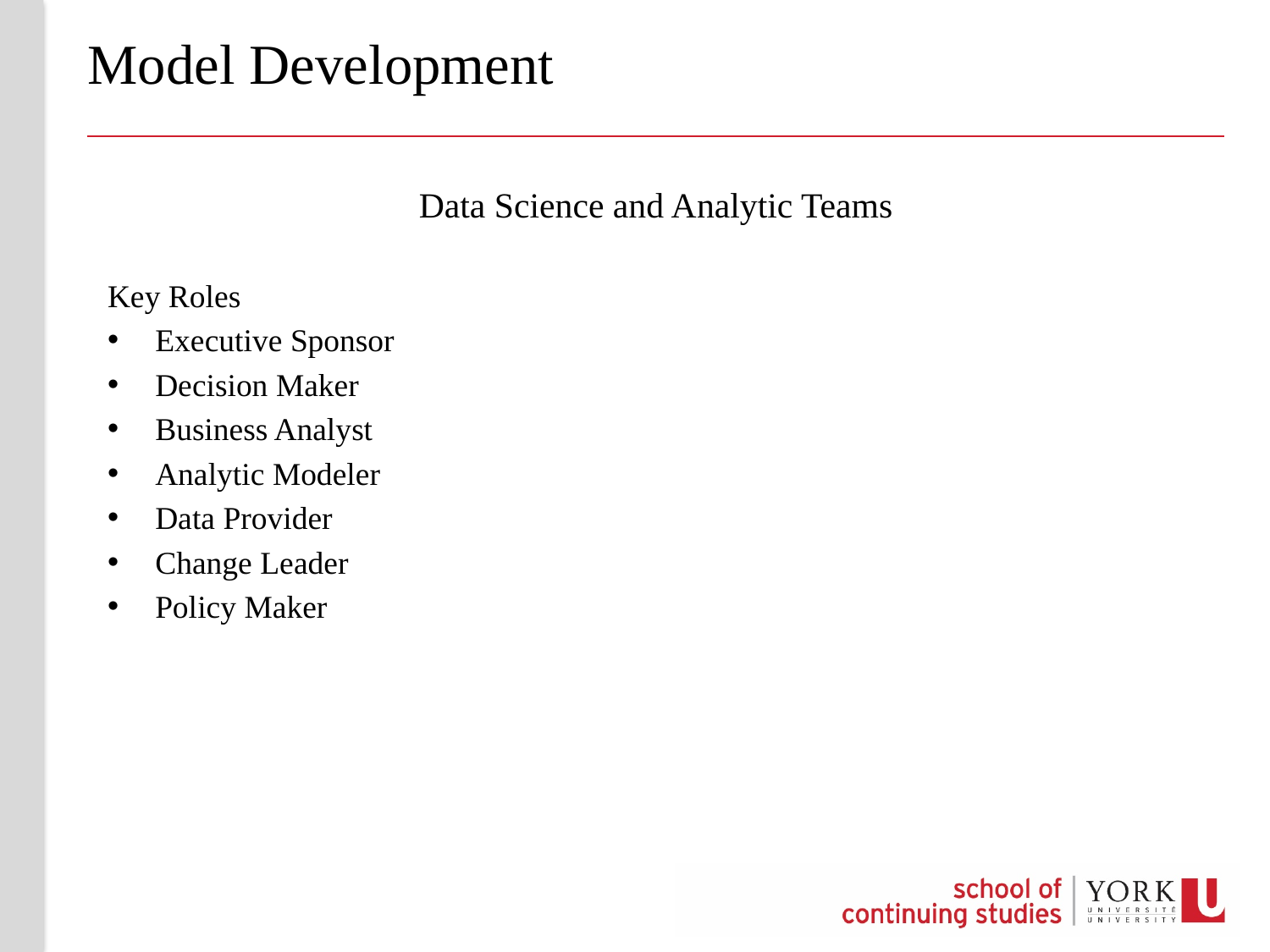

# Model Development

Data Science and Analytic Teams

Key Roles
Executive Sponsor
Decision Maker
Business Analyst
Analytic Modeler
Data Provider
Change Leader
Policy Maker